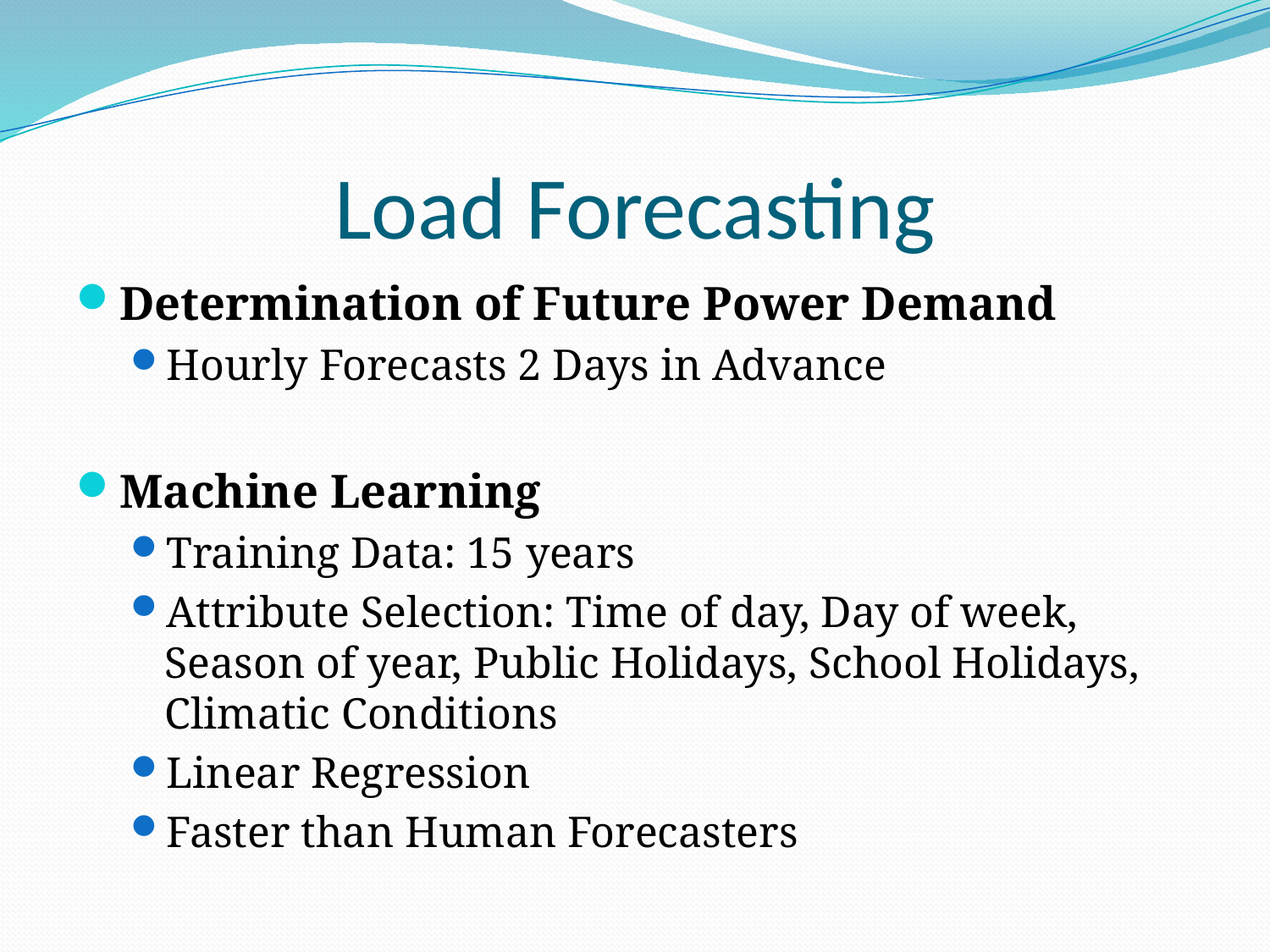

# Load Forecasting
Determination of Future Power Demand
Hourly Forecasts 2 Days in Advance

Machine Learning
Training Data: 15 years
Attribute Selection: Time of day, Day of week, Season of year, Public Holidays, School Holidays, Climatic Conditions
Linear Regression
Faster than Human Forecasters